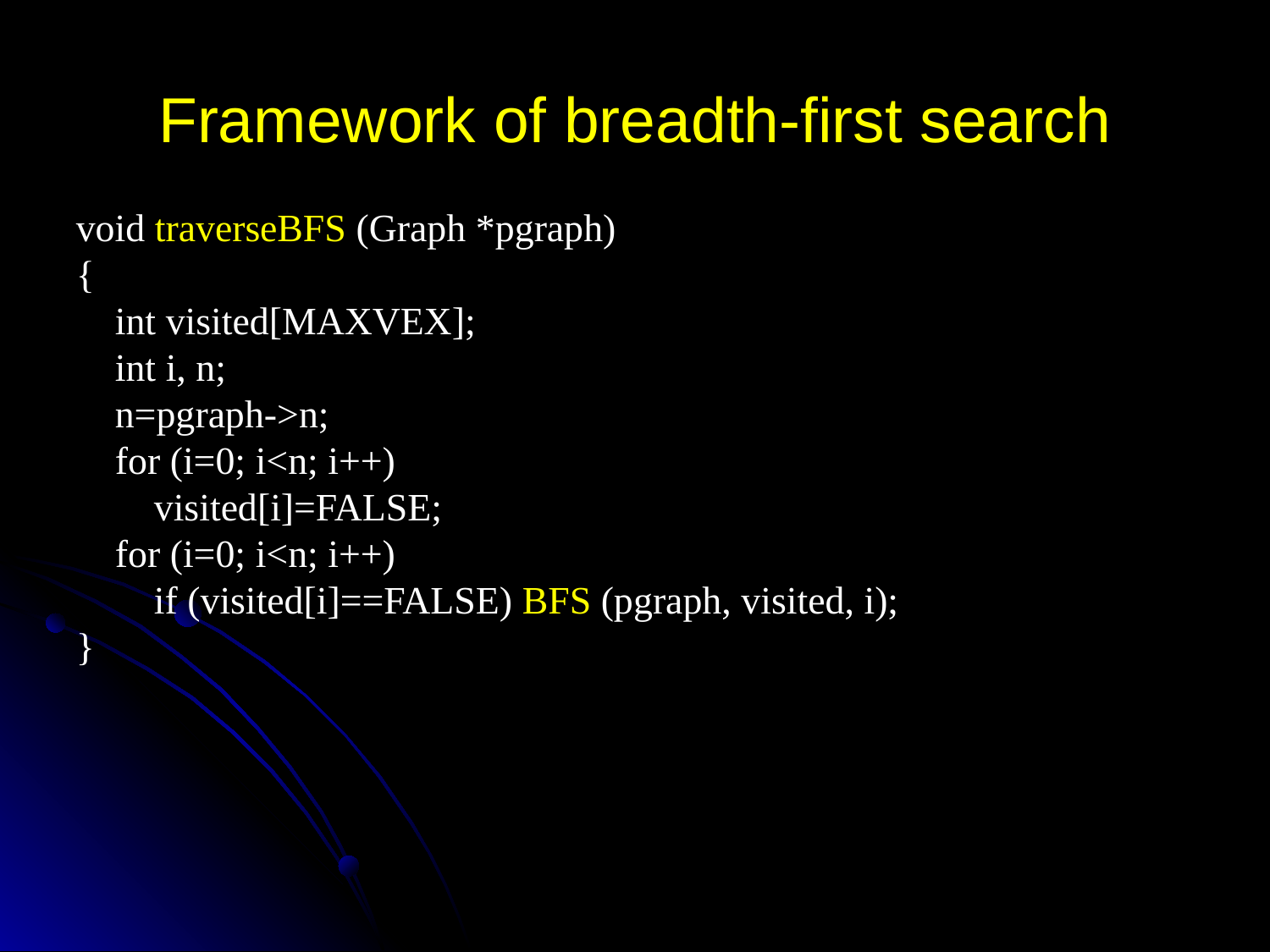

Framework of breadth-first search
void traverseBFS (Graph *pgraph)
{
    int visited[MAXVEX];
    int i, n;
    n=pgraph->n;
    for (i=0; i<n; i++)
        visited[i]=FALSE;
    for (i=0; i<n; i++)
        if (visited[i]==FALSE) BFS (pgraph, visited, i);
}